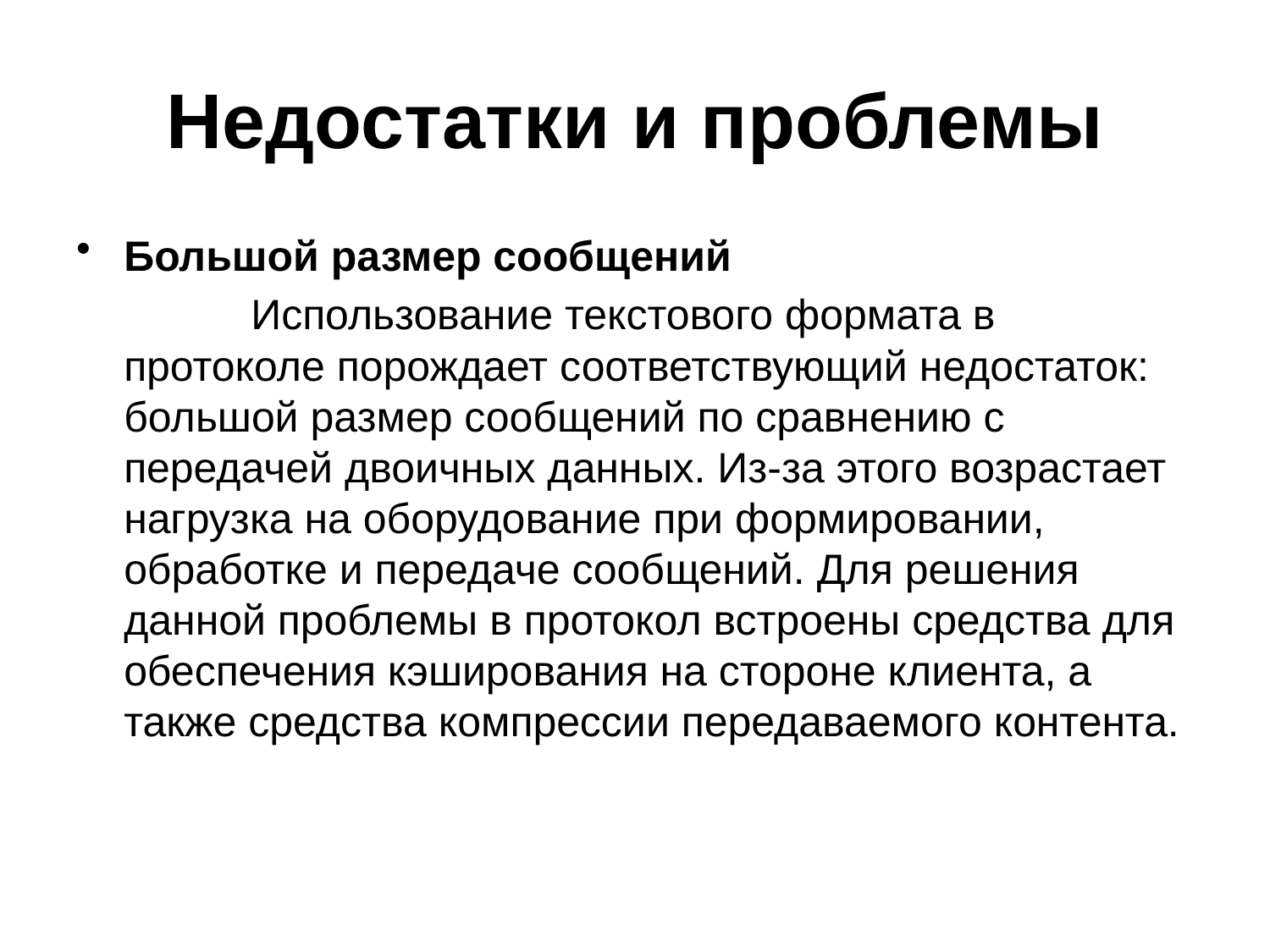

# Недостатки и проблемы
Большой размер сообщений
		Использование текстового формата в протоколе порождает соответствующий недостаток: большой размер сообщений по сравнению с передачей двоичных данных. Из-за этого возрастает нагрузка на оборудование при формировании, обработке и передаче сообщений. Для решения данной проблемы в протокол встроены средства для обеспечения кэширования на стороне клиента, а также средства компрессии передаваемого контента.